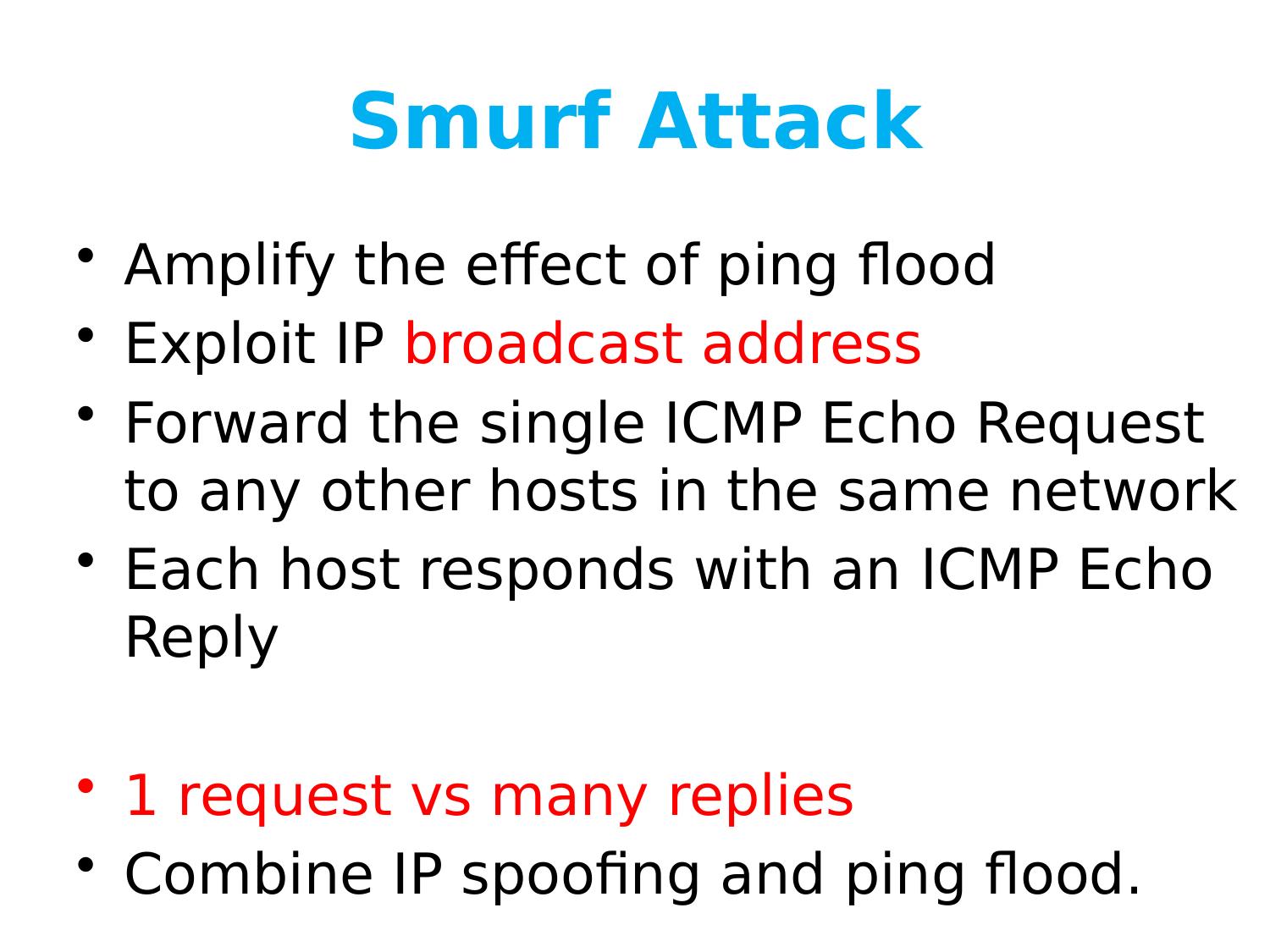

# Smurf Attack
Amplify the effect of ping flood
Exploit IP broadcast address
Forward the single ICMP Echo Request to any other hosts in the same network
Each host responds with an ICMP Echo Reply

1 request vs many replies
Combine IP spoofing and ping flood.